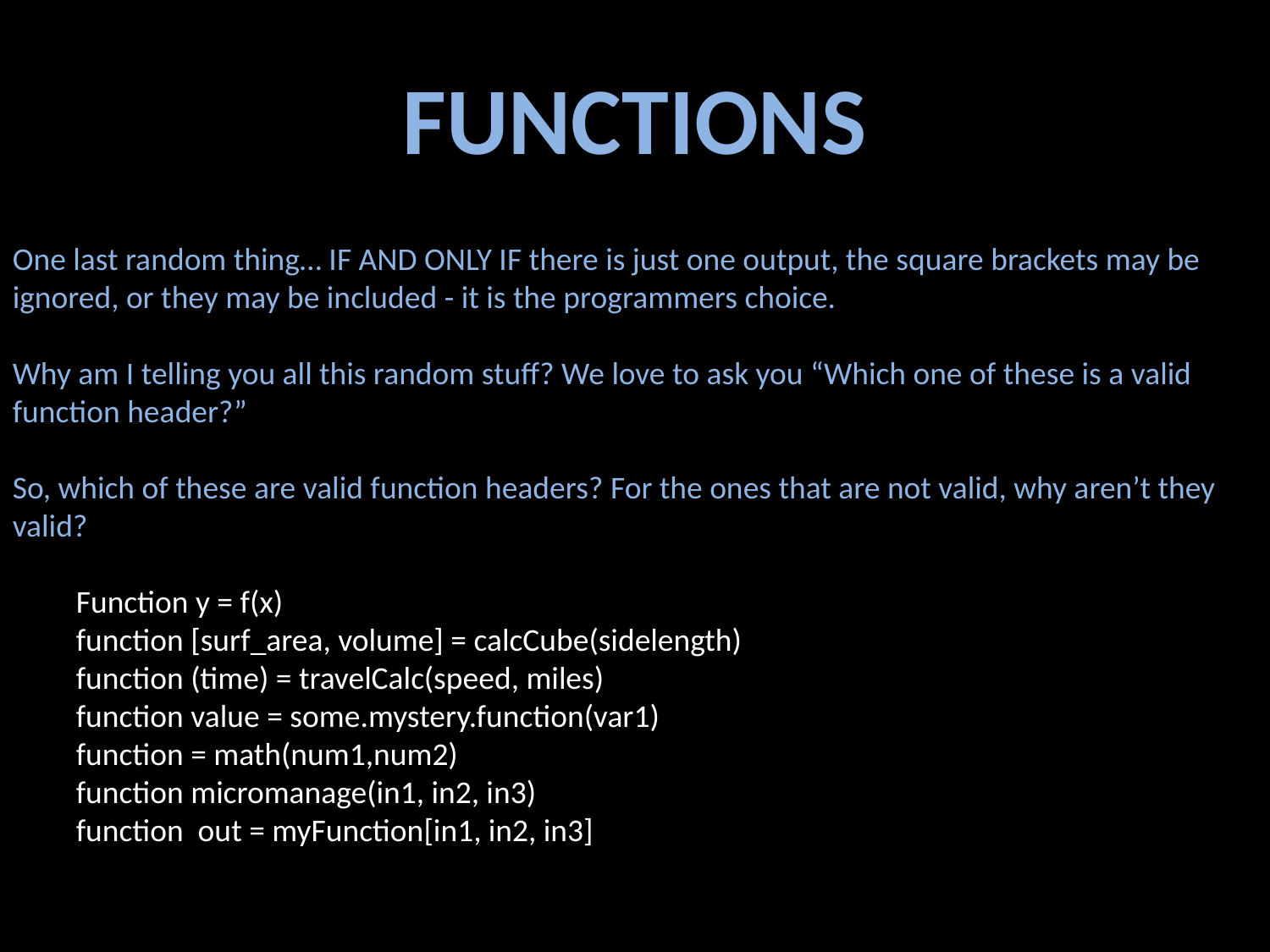

FUNCTIONS
One last random thing… IF AND ONLY IF there is just one output, the square brackets may be ignored, or they may be included - it is the programmers choice.

Why am I telling you all this random stuff? We love to ask you “Which one of these is a valid function header?”

So, which of these are valid function headers? For the ones that are not valid, why aren’t they valid?

Function y = f(x)
function [surf_area, volume] = calcCube(sidelength)
function (time) = travelCalc(speed, miles)
function value = some.mystery.function(var1)
function = math(num1,num2)
function micromanage(in1, in2, in3)
function  out = myFunction[in1, in2, in3]